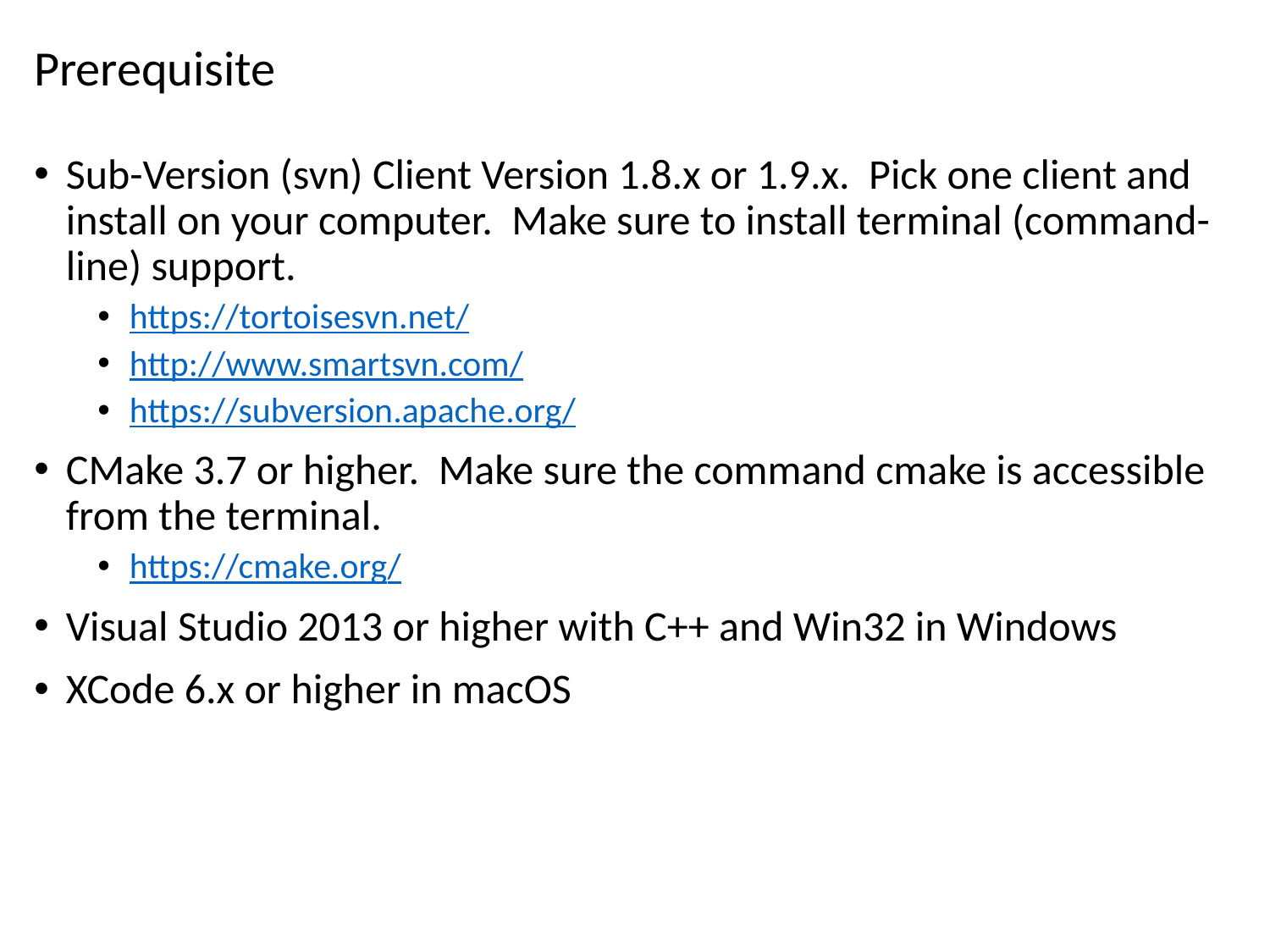

# Prerequisite
Sub-Version (svn) Client Version 1.8.x or 1.9.x.  Pick one client and install on your computer.  Make sure to install terminal (command-line) support.
https://tortoisesvn.net/
http://www.smartsvn.com/
https://subversion.apache.org/
CMake 3.7 or higher.  Make sure the command cmake is accessible from the terminal.
https://cmake.org/
Visual Studio 2013 or higher with C++ and Win32 in Windows
XCode 6.x or higher in macOS